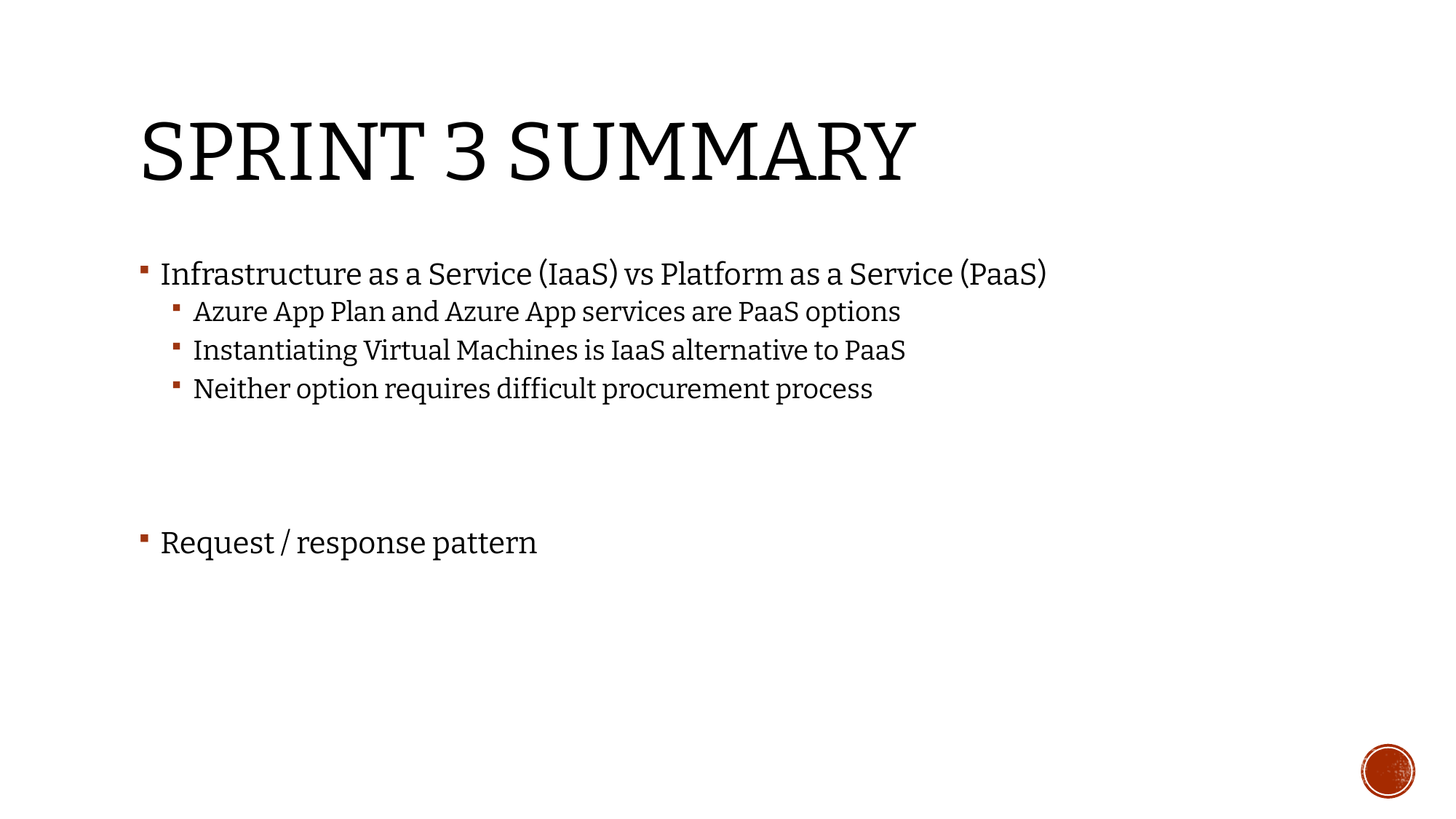

# sprint 3 summary
Infrastructure as a Service (IaaS) vs Platform as a Service (PaaS)
Azure App Plan and Azure App services are PaaS options
Instantiating Virtual Machines is IaaS alternative to PaaS
Neither option requires difficult procurement process

Request / response pattern